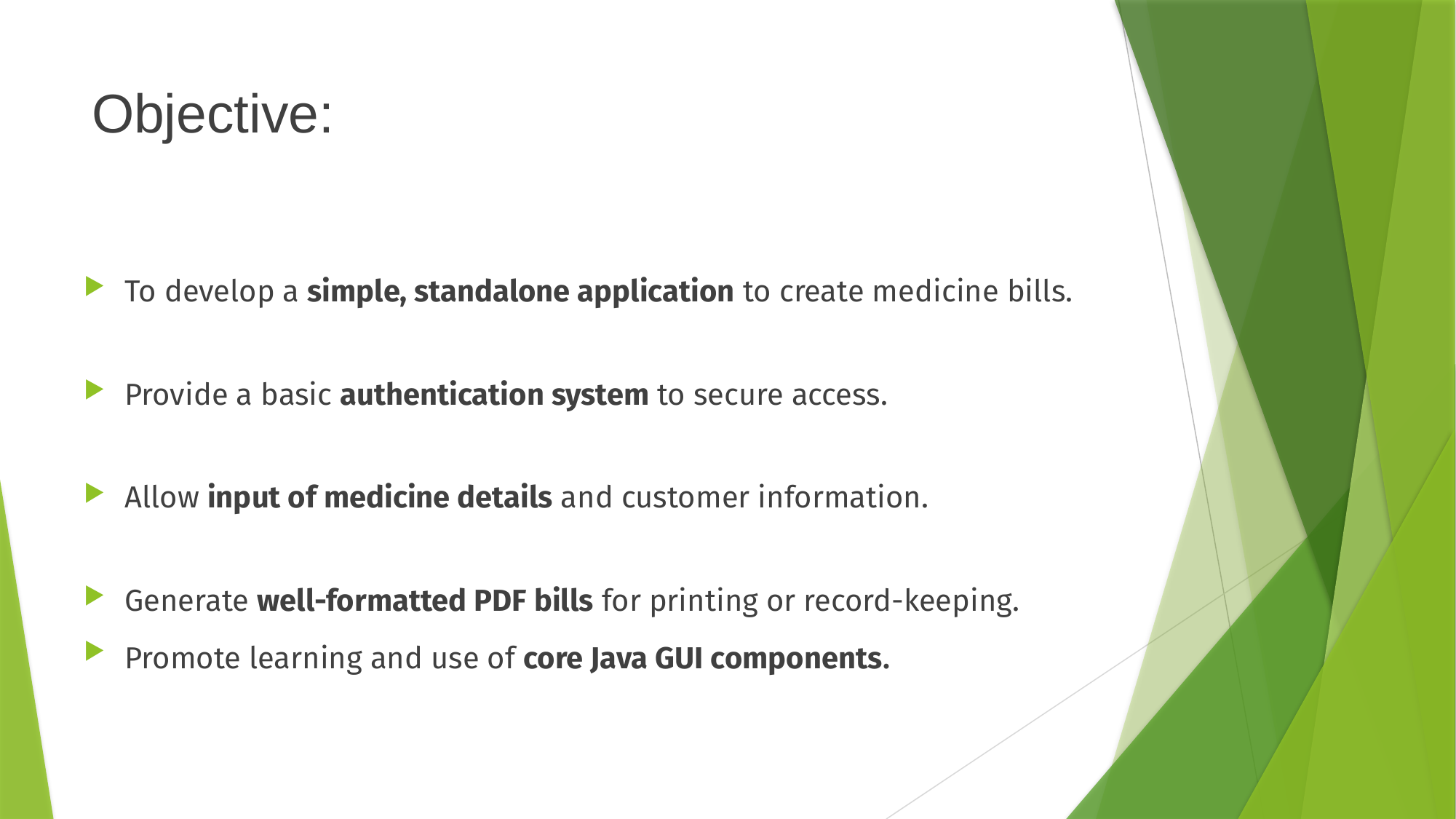

# Objective:
To develop a simple, standalone application to create medicine bills.

Provide a basic authentication system to secure access.

Allow input of medicine details and customer information.

Generate well-formatted PDF bills for printing or record-keeping.
Promote learning and use of core Java GUI components.